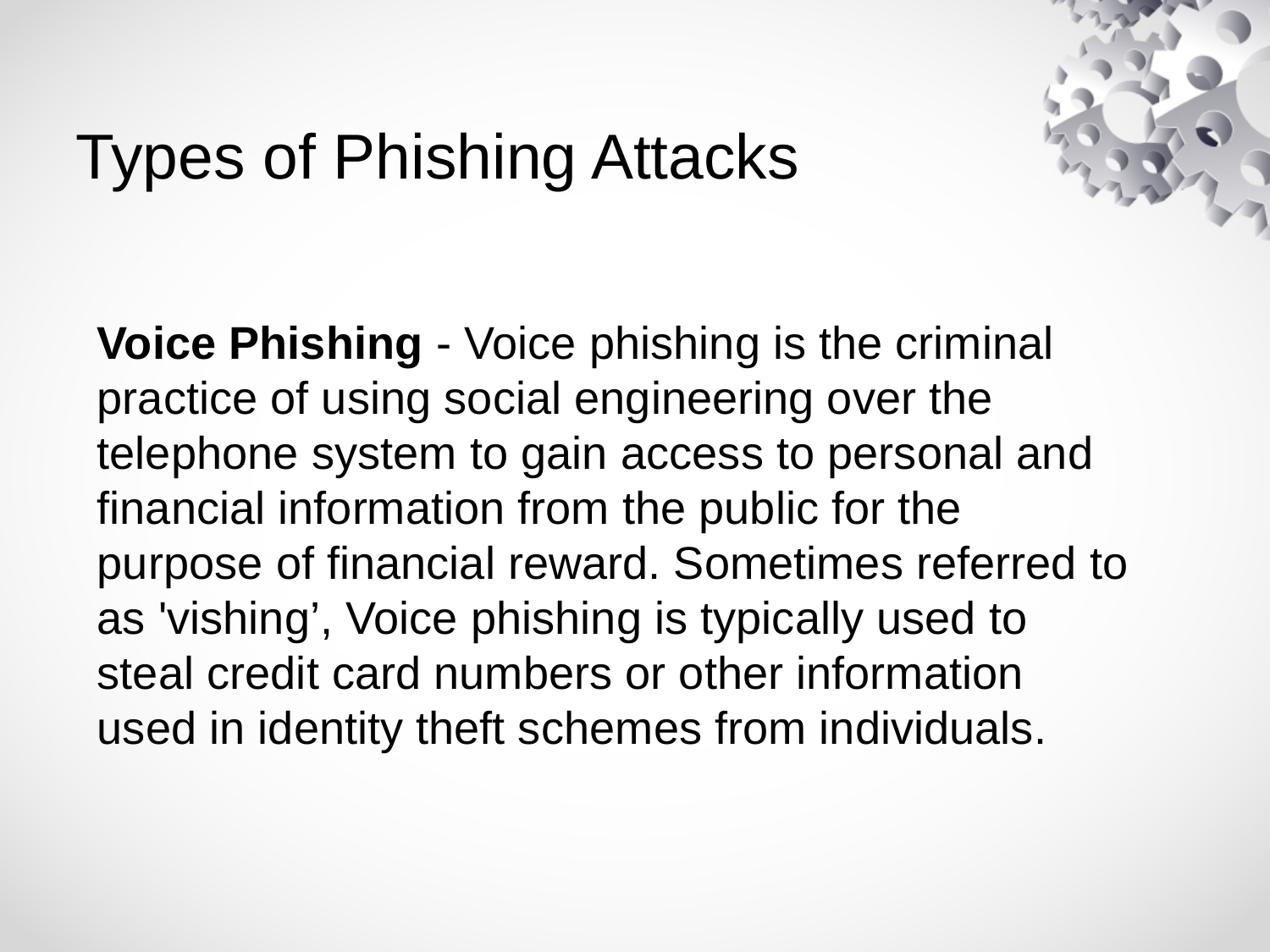

# Types of Phishing Attacks
Voice Phishing - Voice phishing is the criminal practice of using social engineering over the telephone system to gain access to personal and financial information from the public for the purpose of financial reward. Sometimes referred to as 'vishing’, Voice phishing is typically used to steal credit card numbers or other information used in identity theft schemes from individuals.